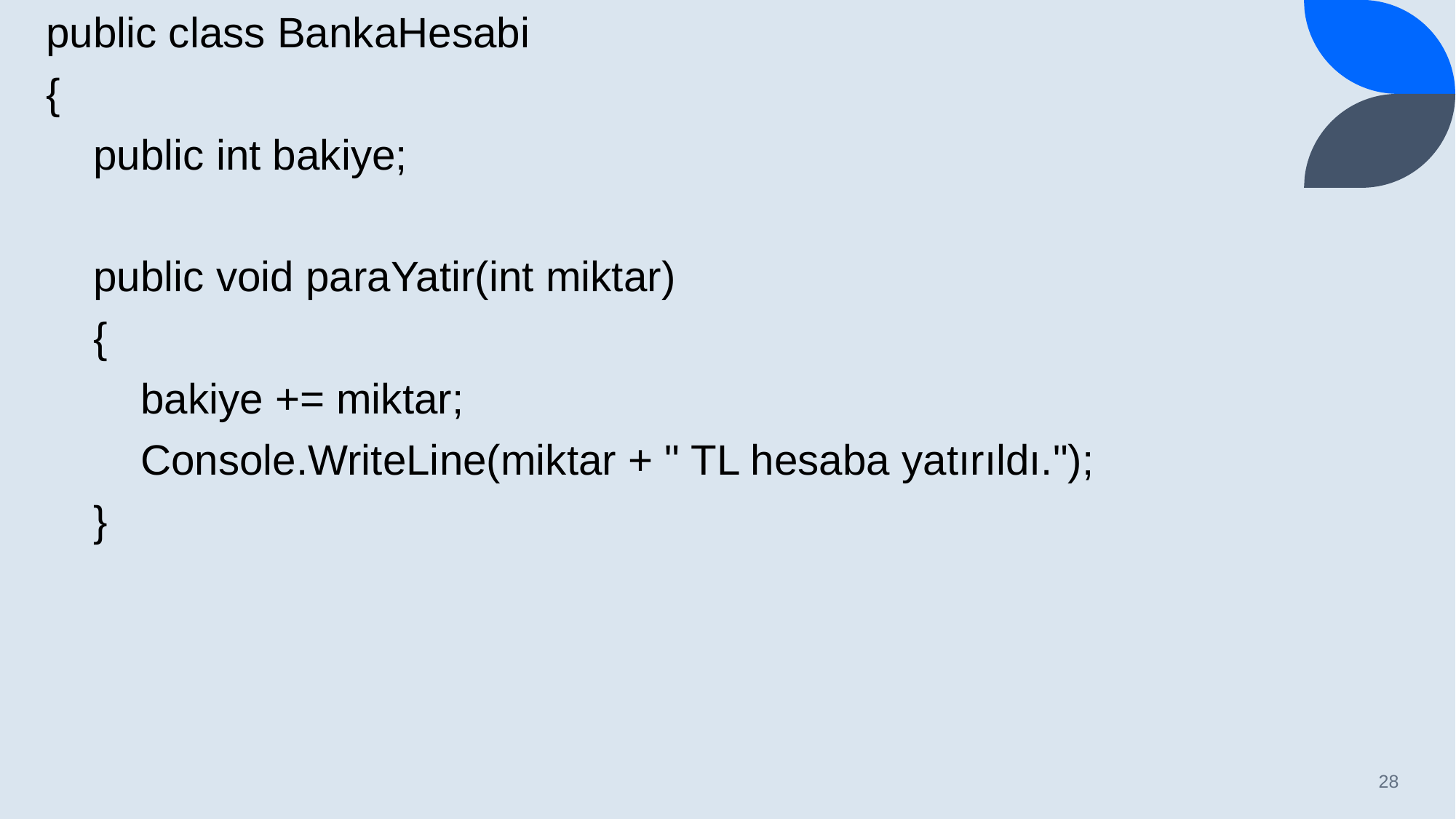

public class BankaHesabi
   {
       public int bakiye;

       public void paraYatir(int miktar)
       {
           bakiye += miktar;
           Console.WriteLine(miktar + " TL hesaba yatırıldı.");
       }
28